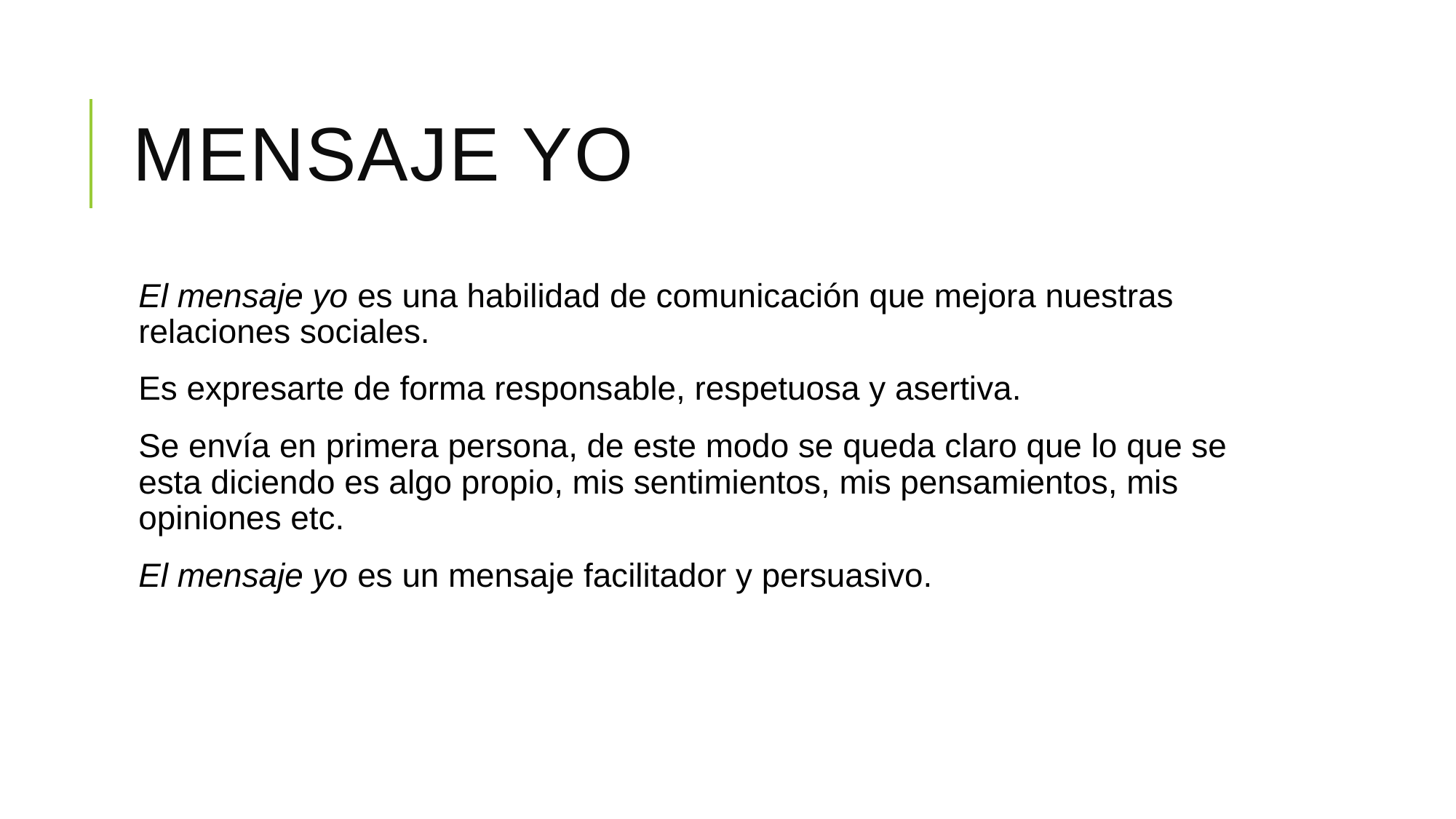

# Mensaje yo
El mensaje yo es una habilidad de comunicación que mejora nuestras relaciones sociales.
Es expresarte de forma responsable, respetuosa y asertiva.
Se envía en primera persona, de este modo se queda claro que lo que se esta diciendo es algo propio, mis sentimientos, mis pensamientos, mis opiniones etc.
El mensaje yo es un mensaje facilitador y persuasivo.